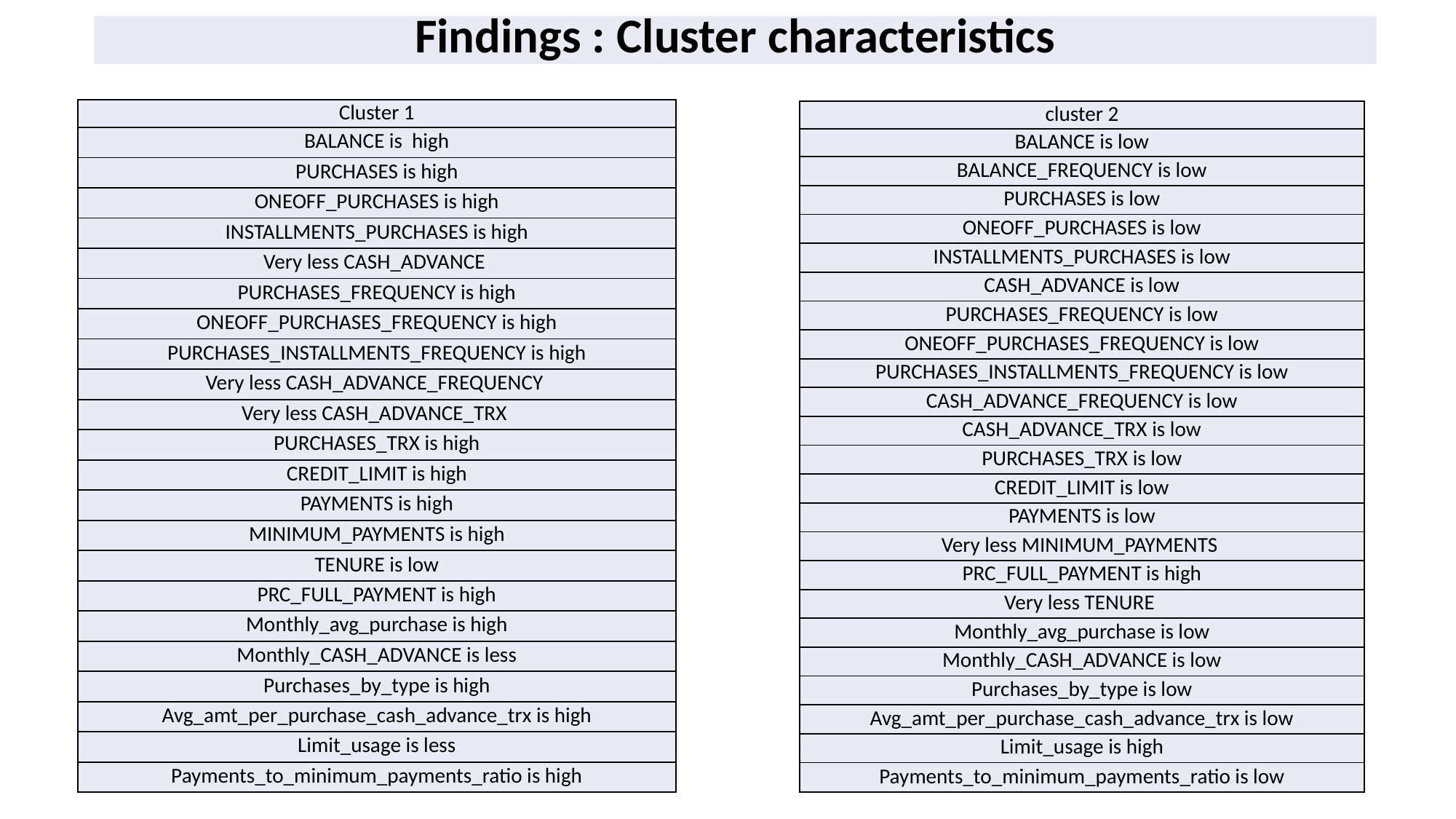

| Findings : Cluster characteristics |
| --- |
| Cluster 1 |
| --- |
| BALANCE is high |
| PURCHASES is high |
| ONEOFF\_PURCHASES is high |
| INSTALLMENTS\_PURCHASES is high |
| Very less CASH\_ADVANCE |
| PURCHASES\_FREQUENCY is high |
| ONEOFF\_PURCHASES\_FREQUENCY is high |
| PURCHASES\_INSTALLMENTS\_FREQUENCY is high |
| Very less CASH\_ADVANCE\_FREQUENCY |
| Very less CASH\_ADVANCE\_TRX |
| PURCHASES\_TRX is high |
| CREDIT\_LIMIT is high |
| PAYMENTS is high |
| MINIMUM\_PAYMENTS is high |
| TENURE is low |
| PRC\_FULL\_PAYMENT is high |
| Monthly\_avg\_purchase is high |
| Monthly\_CASH\_ADVANCE is less |
| Purchases\_by\_type is high |
| Avg\_amt\_per\_purchase\_cash\_advance\_trx is high |
| Limit\_usage is less |
| Payments\_to\_minimum\_payments\_ratio is high |
| cluster 2 |
| --- |
| BALANCE is low |
| BALANCE\_FREQUENCY is low |
| PURCHASES is low |
| ONEOFF\_PURCHASES is low |
| INSTALLMENTS\_PURCHASES is low |
| CASH\_ADVANCE is low |
| PURCHASES\_FREQUENCY is low |
| ONEOFF\_PURCHASES\_FREQUENCY is low |
| PURCHASES\_INSTALLMENTS\_FREQUENCY is low |
| CASH\_ADVANCE\_FREQUENCY is low |
| CASH\_ADVANCE\_TRX is low |
| PURCHASES\_TRX is low |
| CREDIT\_LIMIT is low |
| PAYMENTS is low |
| Very less MINIMUM\_PAYMENTS |
| PRC\_FULL\_PAYMENT is high |
| Very less TENURE |
| Monthly\_avg\_purchase is low |
| Monthly\_CASH\_ADVANCE is low |
| Purchases\_by\_type is low |
| Avg\_amt\_per\_purchase\_cash\_advance\_trx is low |
| Limit\_usage is high |
| Payments\_to\_minimum\_payments\_ratio is low |